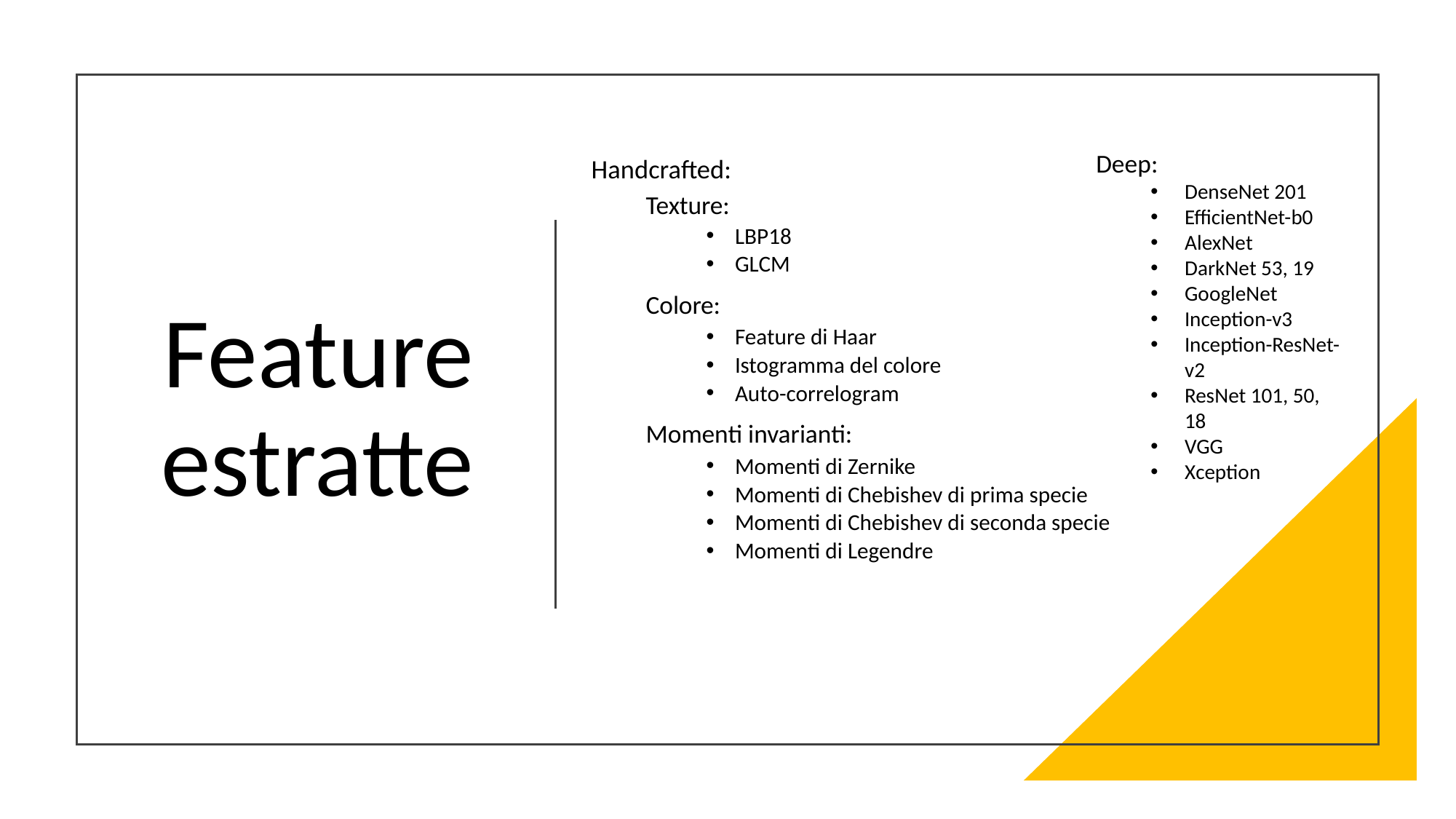

# Feature estratte
Deep:
DenseNet 201
EfficientNet-b0
AlexNet
DarkNet 53, 19
GoogleNet
Inception-v3
Inception-ResNet-v2
ResNet 101, 50, 18
VGG
Xception

Handcrafted:
	Texture:
LBP18
GLCM
	Colore:
Feature di Haar
Istogramma del colore
Auto-correlogram
	Momenti invarianti:
Momenti di Zernike
Momenti di Chebishev di prima specie
Momenti di Chebishev di seconda specie
Momenti di Legendre